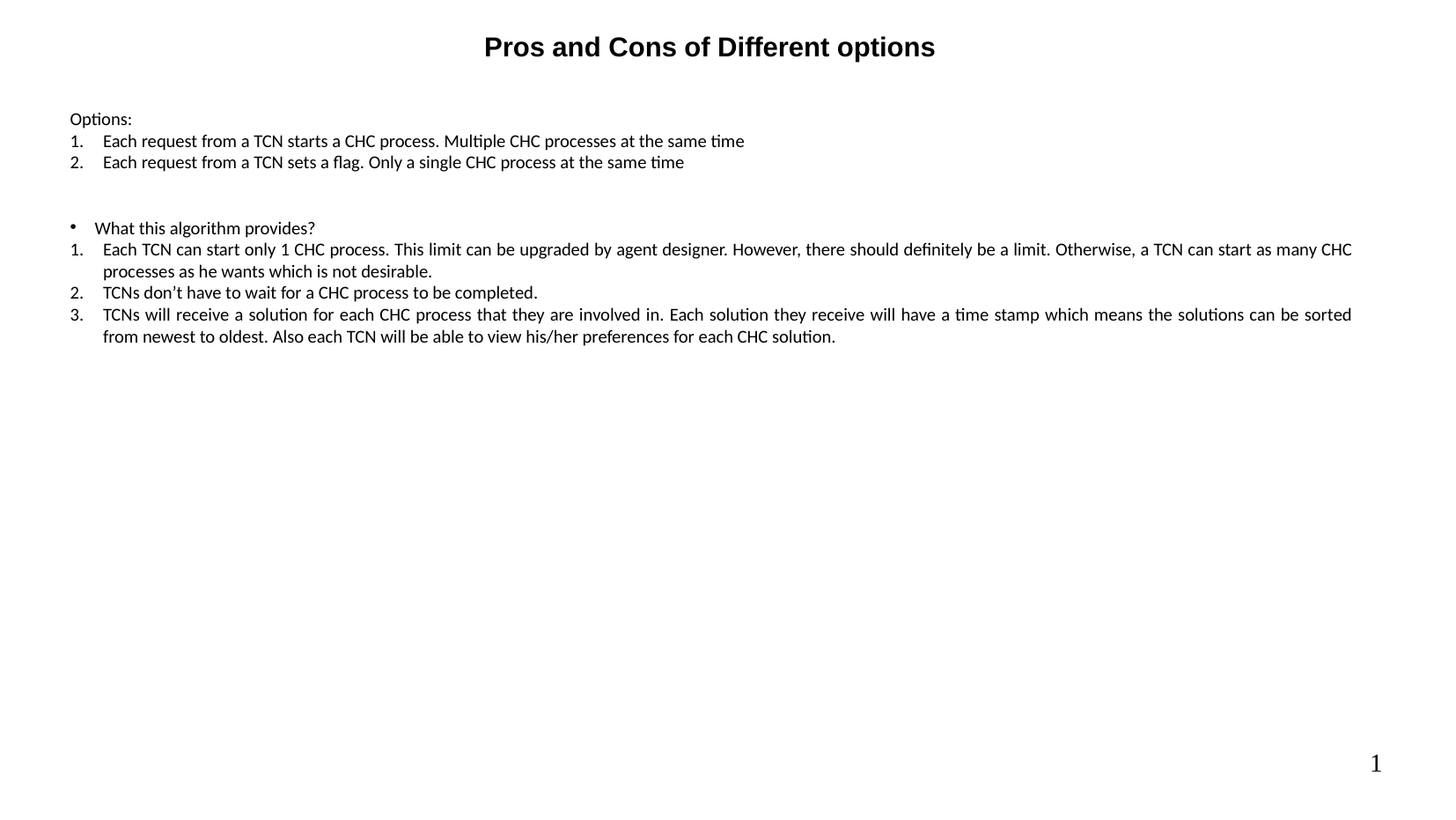

Pros and Cons of Different options
Options:
Each request from a TCN starts a CHC process. Multiple CHC processes at the same time
Each request from a TCN sets a flag. Only a single CHC process at the same time

What this algorithm provides?
Each TCN can start only 1 CHC process. This limit can be upgraded by agent designer. However, there should definitely be a limit. Otherwise, a TCN can start as many CHC processes as he wants which is not desirable.
TCNs don’t have to wait for a CHC process to be completed.
TCNs will receive a solution for each CHC process that they are involved in. Each solution they receive will have a time stamp which means the solutions can be sorted from newest to oldest. Also each TCN will be able to view his/her preferences for each CHC solution.

1